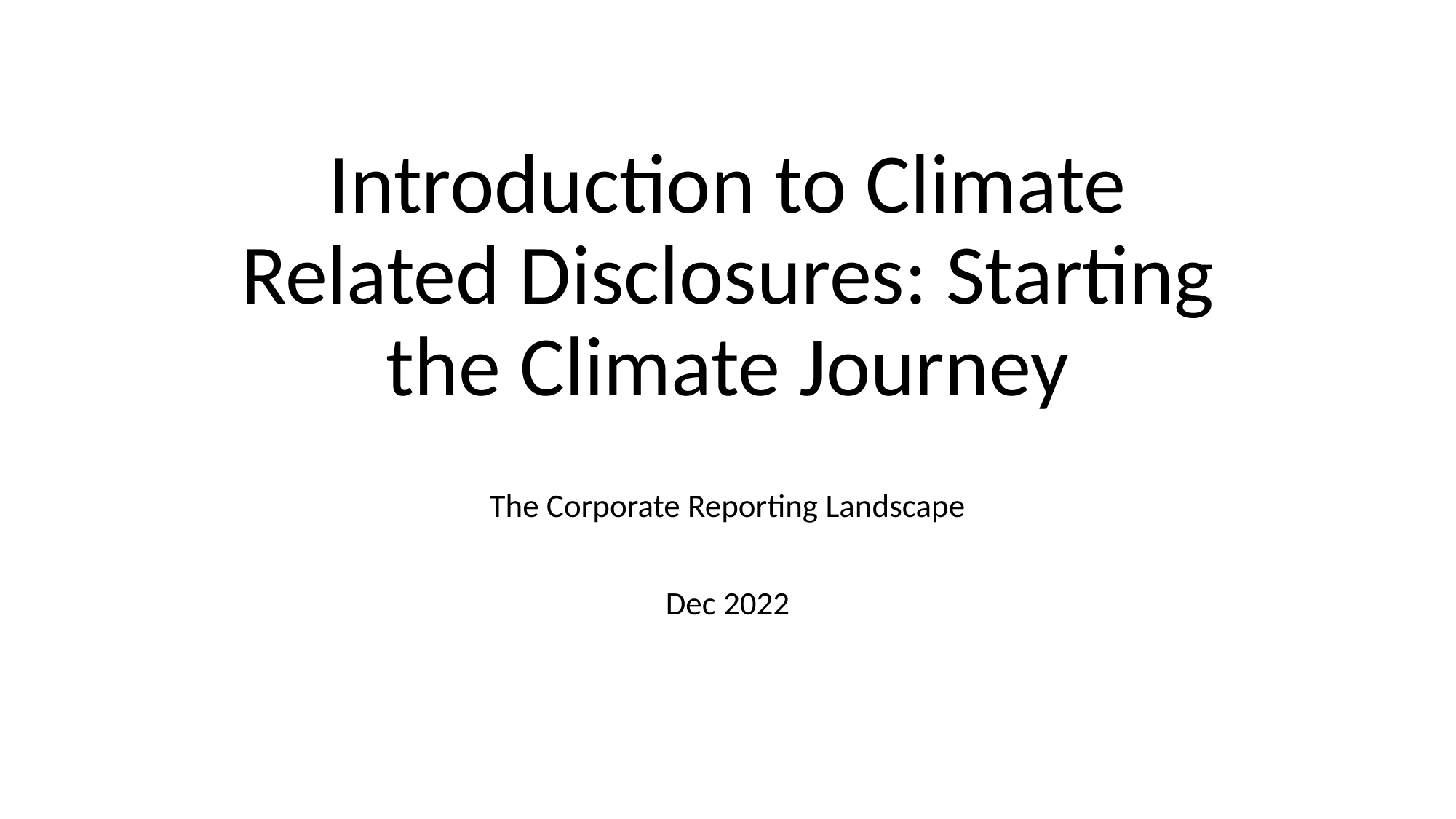

# Introduction to Climate Related Disclosures: Starting the Climate Journey

The Corporate Reporting Landscape

Dec 2022